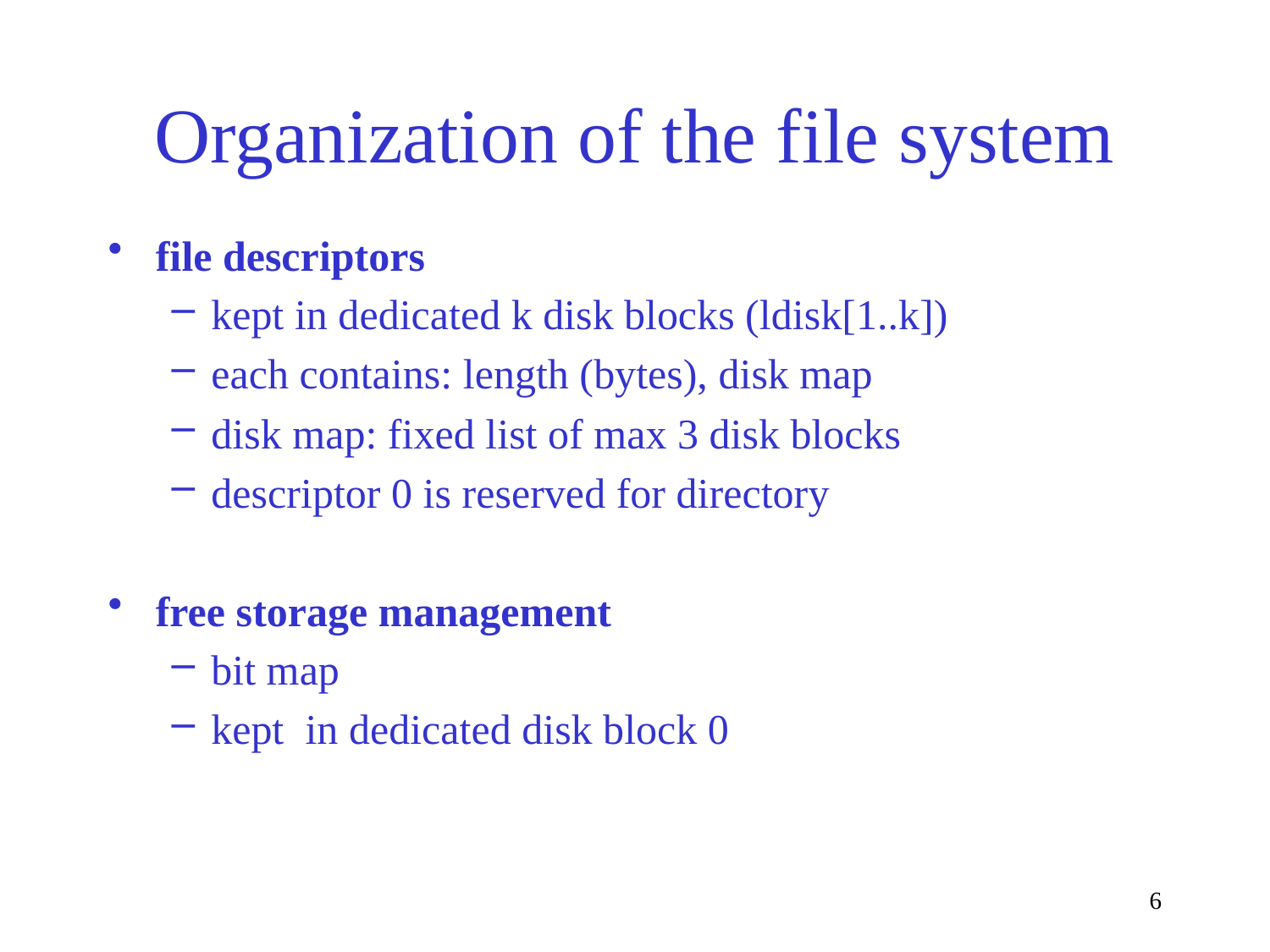

# Organization of the file system
file descriptors
kept in dedicated k disk blocks (ldisk[1..k])
each contains: length (bytes), disk map
disk map: fixed list of max 3 disk blocks
descriptor 0 is reserved for directory

free storage management
bit map
kept  in dedicated disk block 0
6